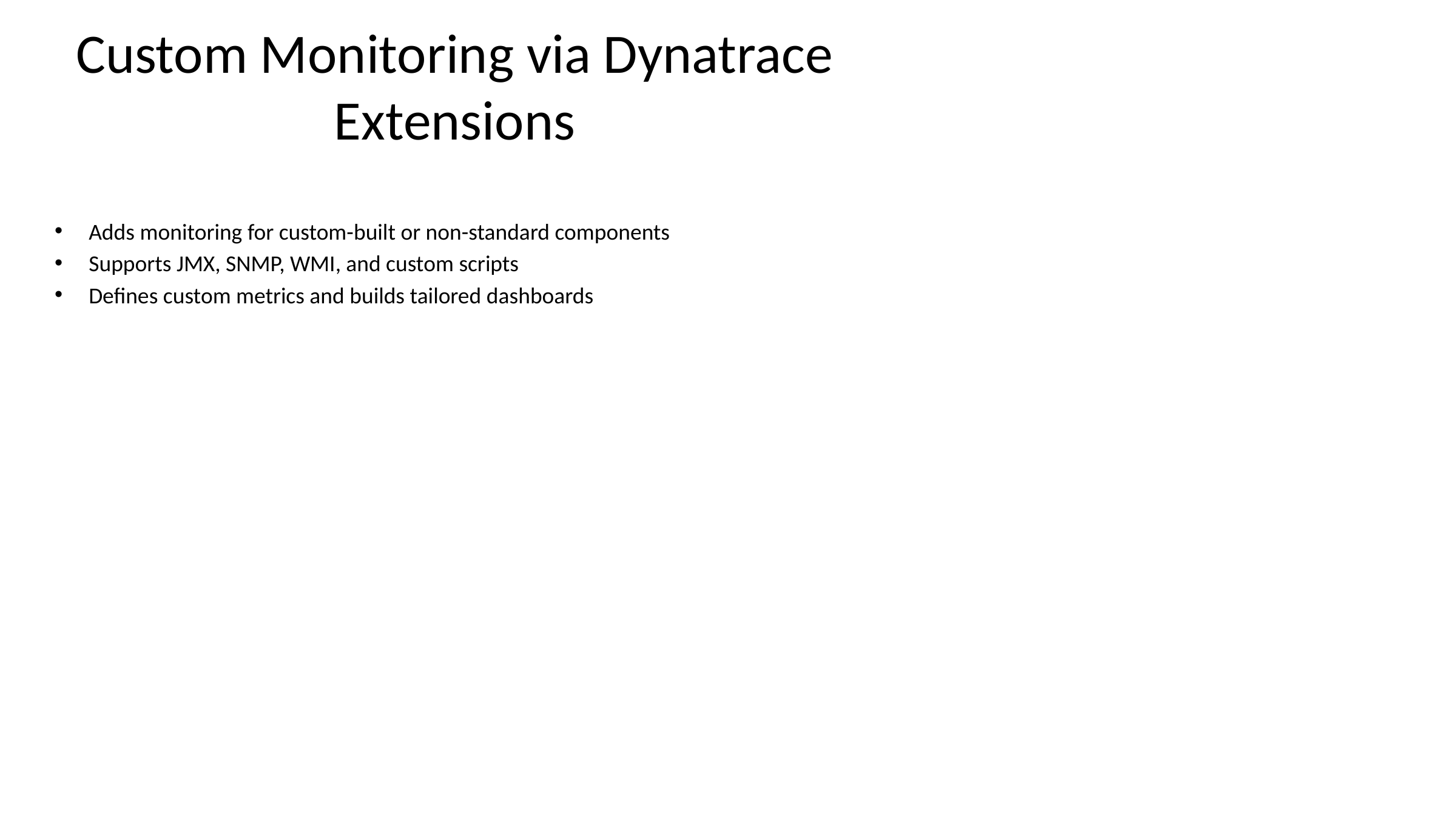

# Custom Monitoring via Dynatrace Extensions

Adds monitoring for custom-built or non-standard components
Supports JMX, SNMP, WMI, and custom scripts
Defines custom metrics and builds tailored dashboards